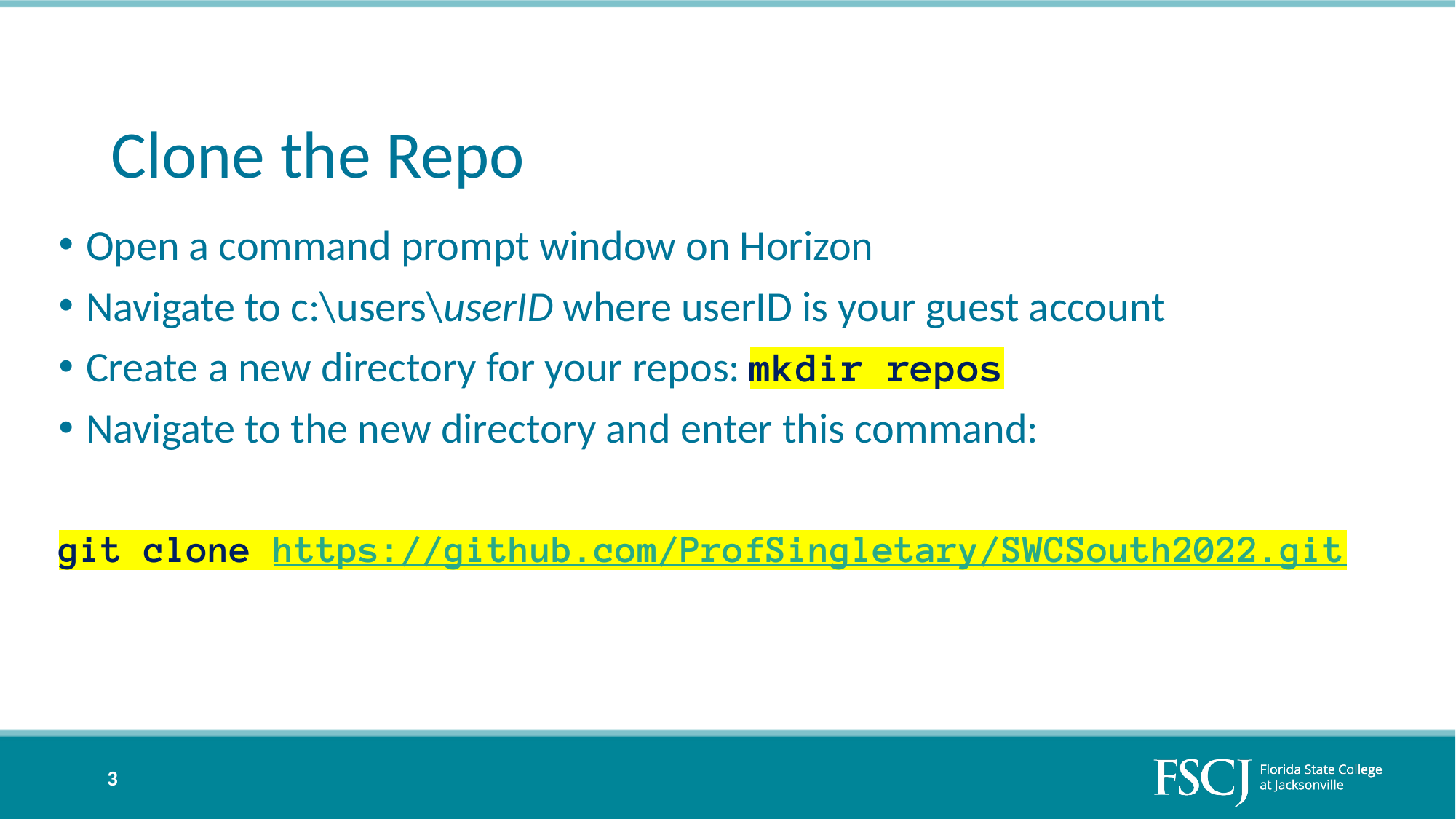

# Clone the Repo
Open a command prompt window on Horizon
Navigate to c:\users\userID where userID is your guest account
Create a new directory for your repos: mkdir repos
Navigate to the new directory and enter this command:

git clone https://github.com/ProfSingletary/SWCSouth2022.git